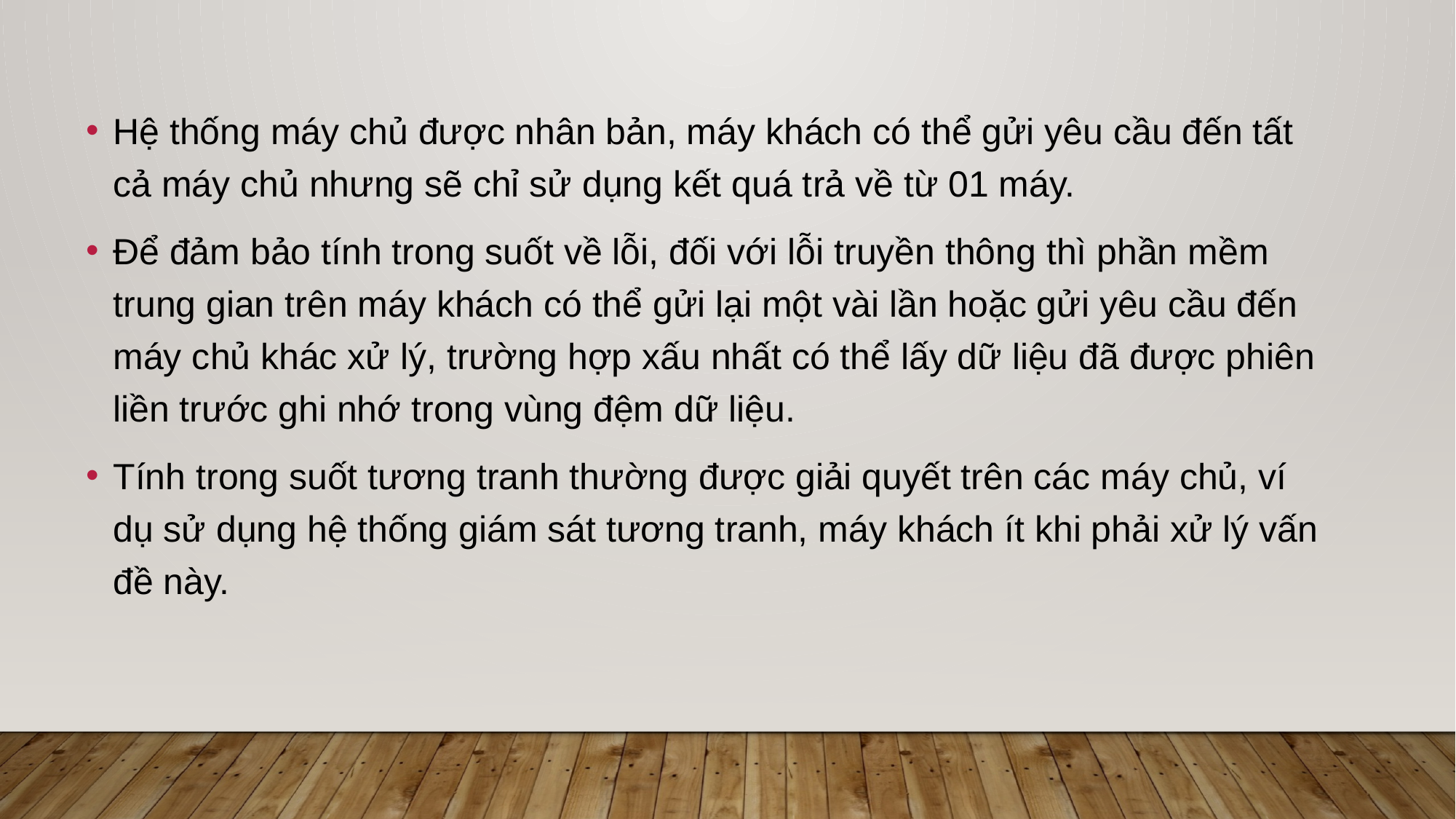

Hệ thống máy chủ được nhân bản, máy khách có thể gửi yêu cầu đến tất cả máy chủ nhưng sẽ chỉ sử dụng kết quá trả về từ 01 máy.
Để đảm bảo tính trong suốt về lỗi, đối với lỗi truyền thông thì phần mềm trung gian trên máy khách có thể gửi lại một vài lần hoặc gửi yêu cầu đến máy chủ khác xử lý, trường hợp xấu nhất có thể lấy dữ liệu đã được phiên liền trước ghi nhớ trong vùng đệm dữ liệu.
Tính trong suốt tương tranh thường được giải quyết trên các máy chủ, ví dụ sử dụng hệ thống giám sát tương tranh, máy khách ít khi phải xử lý vấn đề này.